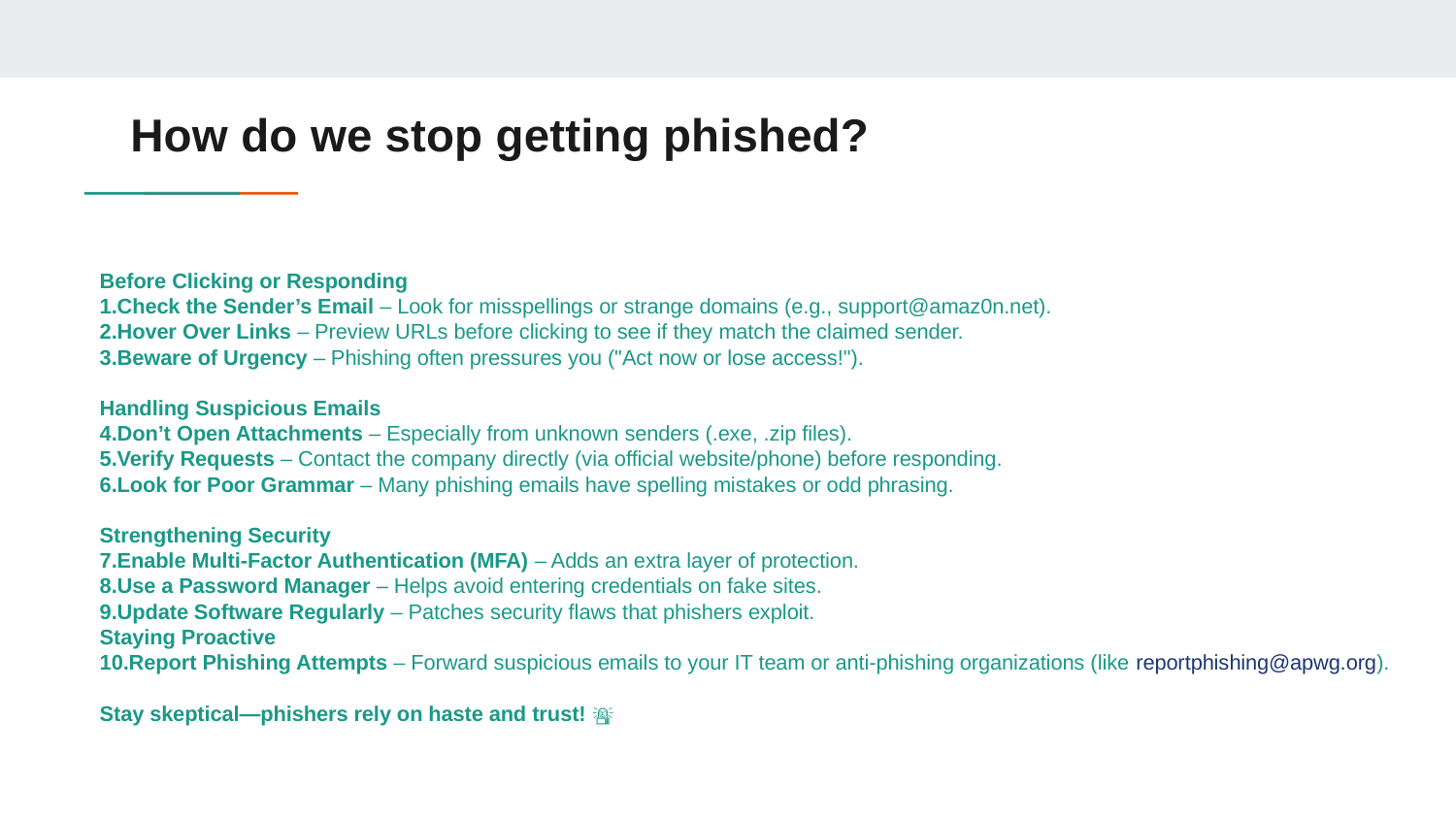

# How do we stop getting phished?
Before Clicking or Responding
Check the Sender’s Email – Look for misspellings or strange domains (e.g., support@amaz0n.net).
Hover Over Links – Preview URLs before clicking to see if they match the claimed sender.
Beware of Urgency – Phishing often pressures you ("Act now or lose access!").

Handling Suspicious Emails
Don’t Open Attachments – Especially from unknown senders (.exe, .zip files).
Verify Requests – Contact the company directly (via official website/phone) before responding.
Look for Poor Grammar – Many phishing emails have spelling mistakes or odd phrasing.

Strengthening Security
Enable Multi-Factor Authentication (MFA) – Adds an extra layer of protection.
Use a Password Manager – Helps avoid entering credentials on fake sites.
Update Software Regularly – Patches security flaws that phishers exploit.
Staying Proactive
Report Phishing Attempts – Forward suspicious emails to your IT team or anti-phishing organizations (like reportphishing@apwg.org).

Stay skeptical—phishers rely on haste and trust! 🚨